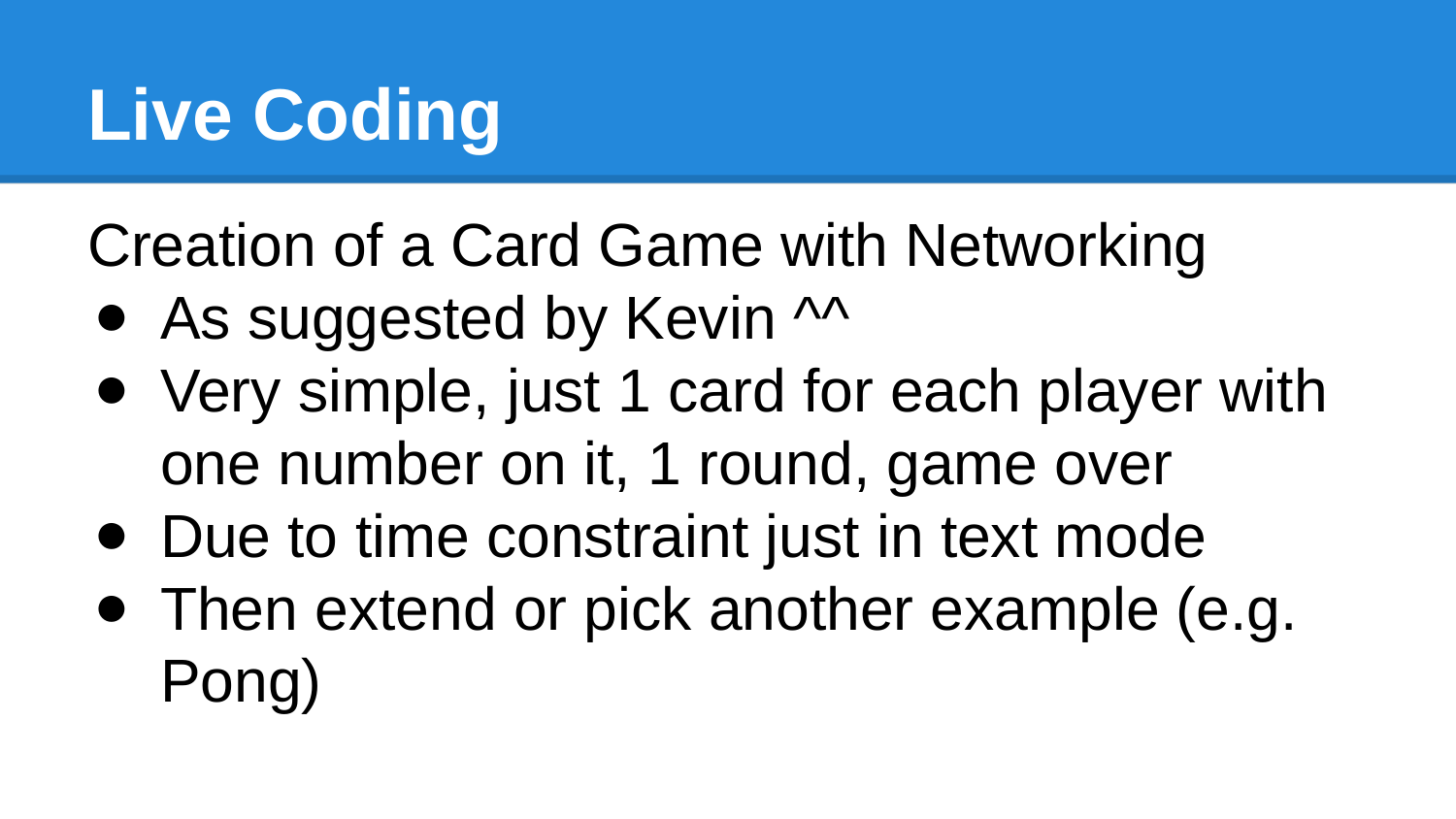

# Live Coding
Creation of a Card Game with Networking
As suggested by Kevin ^^
Very simple, just 1 card for each player with one number on it, 1 round, game over
Due to time constraint just in text mode
Then extend or pick another example (e.g. Pong)